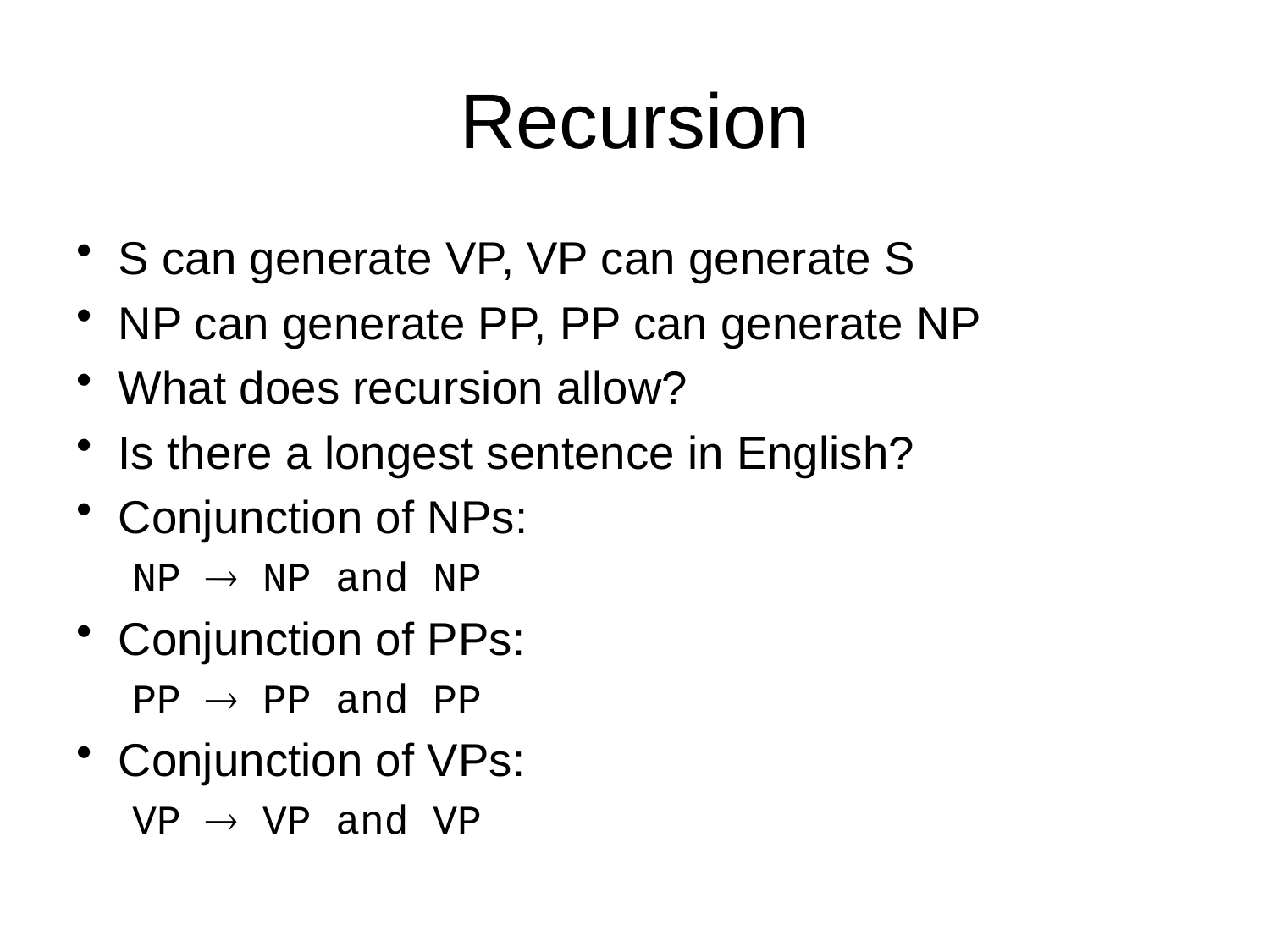

# Recursion
S can generate VP, VP can generate S
NP can generate PP, PP can generate NP
What does recursion allow?
Is there a longest sentence in English?
Conjunction of NPs:
NP → NP and NP
Conjunction of PPs:
PP → PP and PP
Conjunction of VPs:
VP → VP and VP